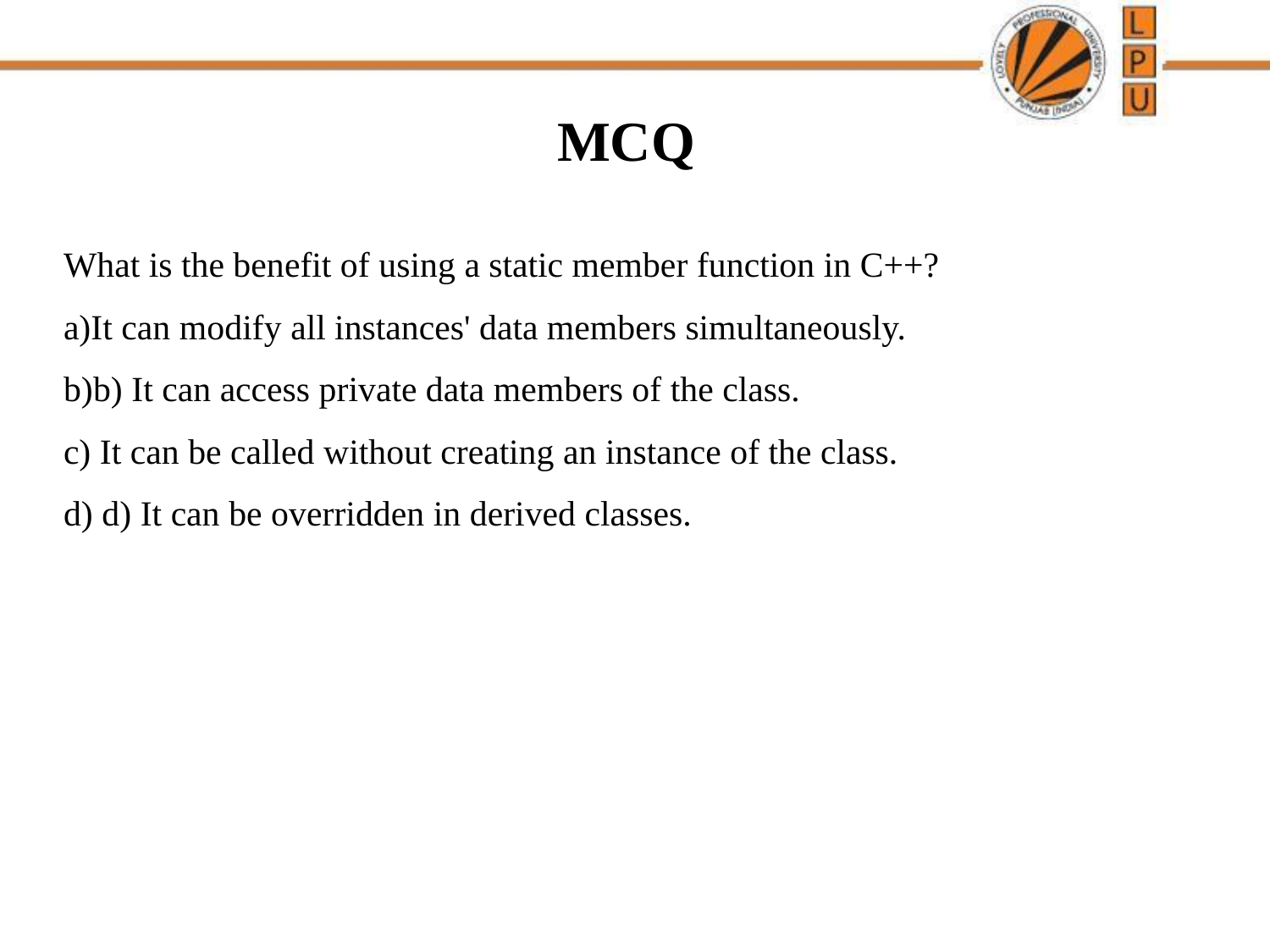

# MCQ
What is the benefit of using a static member function in C++?
It can modify all instances' data members simultaneously.
b) It can access private data members of the class.
 It can be called without creating an instance of the class.
 d) It can be overridden in derived classes.